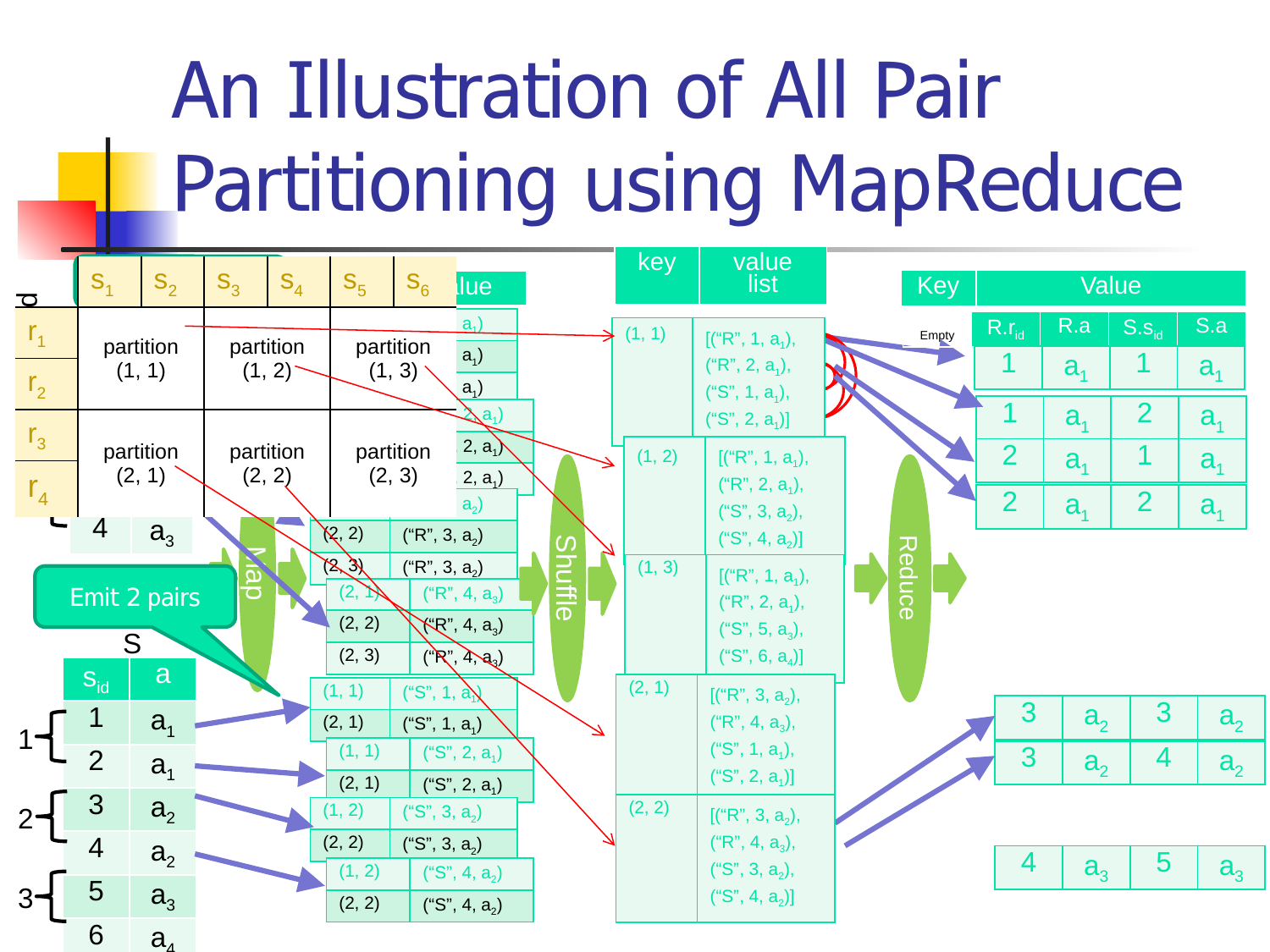

# An Illustration of All Pair Partitioning using MapReduce
| key | value list |
| --- | --- |
|  | s1 | s2 | s3 | s4 | s5 | s6 |
| --- | --- | --- | --- | --- | --- | --- |
| r1 | partition (1, 1) |  | partition (1, 2) |  | partition (1, 3) |  |
| r2 |  |  |  |  |  |  |
| r3 | partition (2, 1) |  | partition (2, 2) |  | partition (2, 3) |  |
| r4 |  |  |  |  |  |  |
Emit 3 pairs
| Key | Value |
| --- | --- |
| key | value |
| --- | --- |
R
| (1, 1) | (“R”, 1, a1) |
| --- | --- |
| (1, 2) | (“R”, 1, a1) |
| (1, 3) | (“R”, 1, a1) |
| Empty | R.rid | R.a | S.sid | S.a |
| --- | --- | --- | --- | --- |
| (1, 1) | [(“R”, 1, a1), (“R”, 2, a1), (“S”, 1, a1), (“S”, 2, a1)] |
| --- | --- |
partition

| rid | a |
| --- | --- |
| 1 | a1 |
| 2 | a1 |
| 3 | a2 |
| 4 | a3 |
| 1 | a1 | 1 | a1 |
| --- | --- | --- | --- |

| 1 | a1 | 2 | a1 |
| --- | --- | --- | --- |
1
| (1, 1) | (“R”, 2, a1) |
| --- | --- |
| (1, 2) | (“R”, 2, a1) |
| (1, 3) | (“R”, 2, a1) |
| (1, 2) | [(“R”, 1, a1), (“R”, 2, a1), (“S”, 3, a2), (“S”, 4, a2)] |
| --- | --- |
| 2 | a1 | 1 | a1 |
| --- | --- | --- | --- |
Map

Shuffle

Reduce

2
| 2 | a1 | 2 | a1 |
| --- | --- | --- | --- |
| (2, 1) | (“R”, 3, a2) |
| --- | --- |
| (2, 2) | (“R”, 3, a2) |
| (2, 3) | (“R”, 3, a2) |
| (1, 3) | [(“R”, 1, a1), (“R”, 2, a1), (“S”, 5, a3), (“S”, 6, a4)] |
| --- | --- |
Emit 2 pairs
| (2, 1) | (“R”, 4, a3) |
| --- | --- |
| (2, 2) | (“R”, 4, a3) |
| (2, 3) | (“R”, 4, a3) |
S
| sid | a |
| --- | --- |
| 1 | a1 |
| 2 | a1 |
| 3 | a2 |
| 4 | a2 |
| 5 | a3 |
| 6 | a4 |
| (2, 1) | [(“R”, 3, a2), (“R”, 4, a3), (“S”, 1, a1), (“S”, 2, a1)] |
| --- | --- |
| (1, 1) | (“S”, 1, a1) |
| --- | --- |
| (2, 1) | (“S”, 1, a1) |
| 3 | a2 | 3 | a2 |
| --- | --- | --- | --- |

1
| (1, 1) | (“S”, 2, a1) |
| --- | --- |
| (2, 1) | (“S”, 2, a1) |
| 3 | a2 | 4 | a2 |
| --- | --- | --- | --- |

2
| (2, 2) | [(“R”, 3, a2), (“R”, 4, a3), (“S”, 3, a2), (“S”, 4, a2)] |
| --- | --- |
| (1, 2) | (“S”, 3, a2) |
| --- | --- |
| (2, 2) | (“S”, 3, a2) |
| 4 | a3 | 5 | a3 |
| --- | --- | --- | --- |
| (1, 2) | (“S”, 4, a2) |
| --- | --- |
| (2, 2) | (“S”, 4, a2) |

3